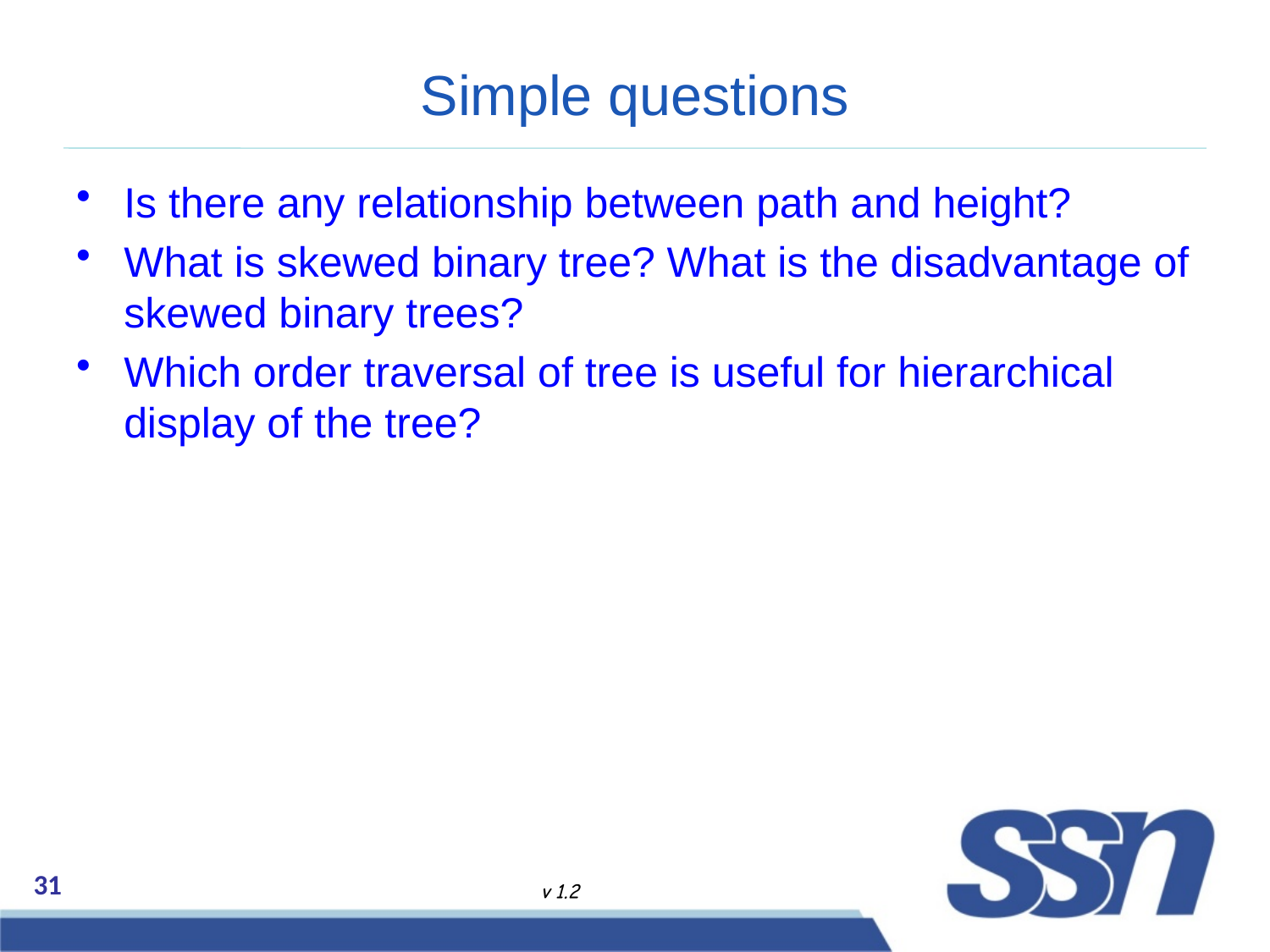

# Simple questions
Is there any relationship between path and height?
What is skewed binary tree? What is the disadvantage of skewed binary trees?
Which order traversal of tree is useful for hierarchical display of the tree?